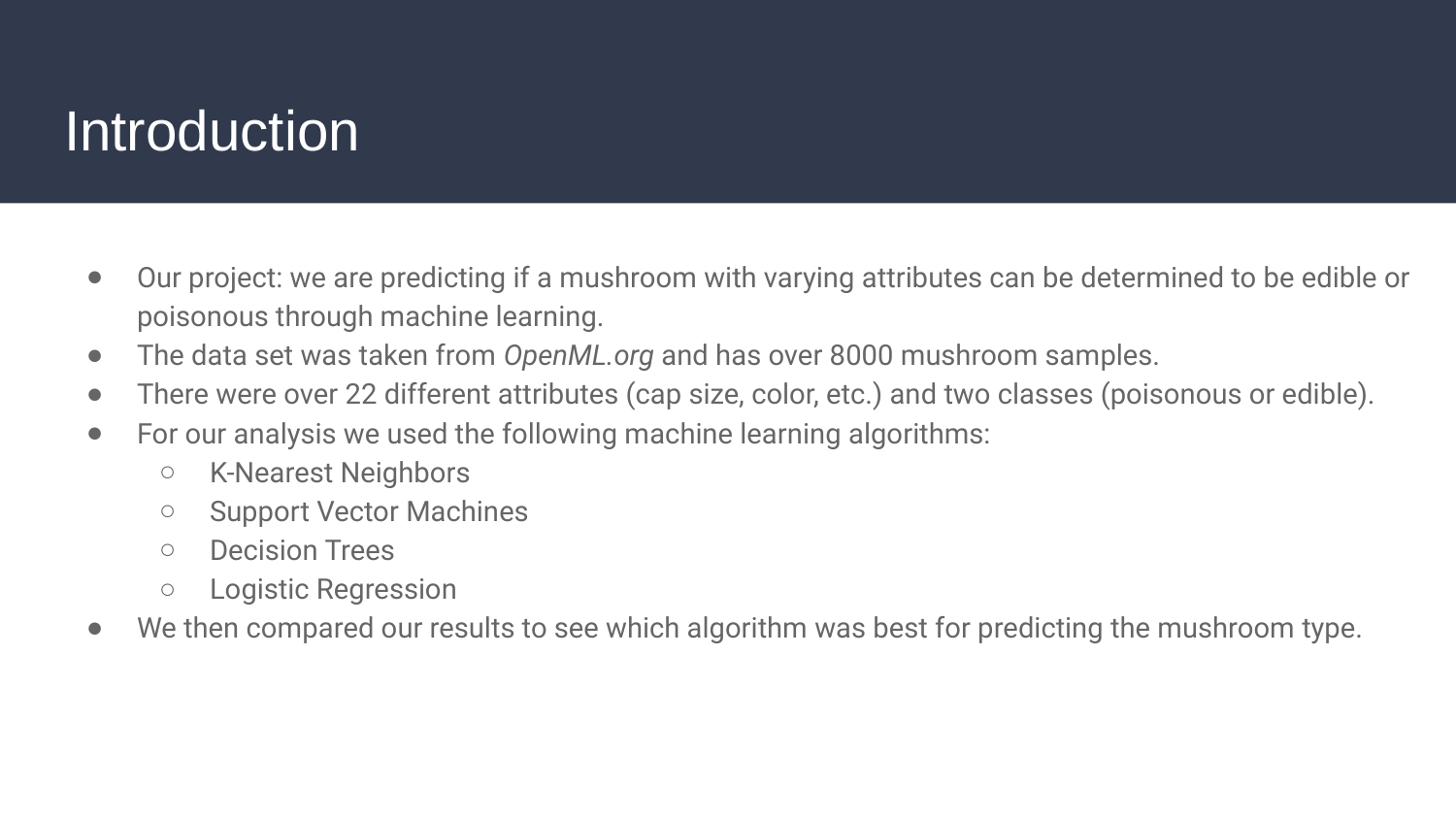

# Introduction
Our project: we are predicting if a mushroom with varying attributes can be determined to be edible or poisonous through machine learning.
The data set was taken from OpenML.org and has over 8000 mushroom samples.
There were over 22 different attributes (cap size, color, etc.) and two classes (poisonous or edible).
For our analysis we used the following machine learning algorithms:
K-Nearest Neighbors
Support Vector Machines
Decision Trees
Logistic Regression
We then compared our results to see which algorithm was best for predicting the mushroom type.